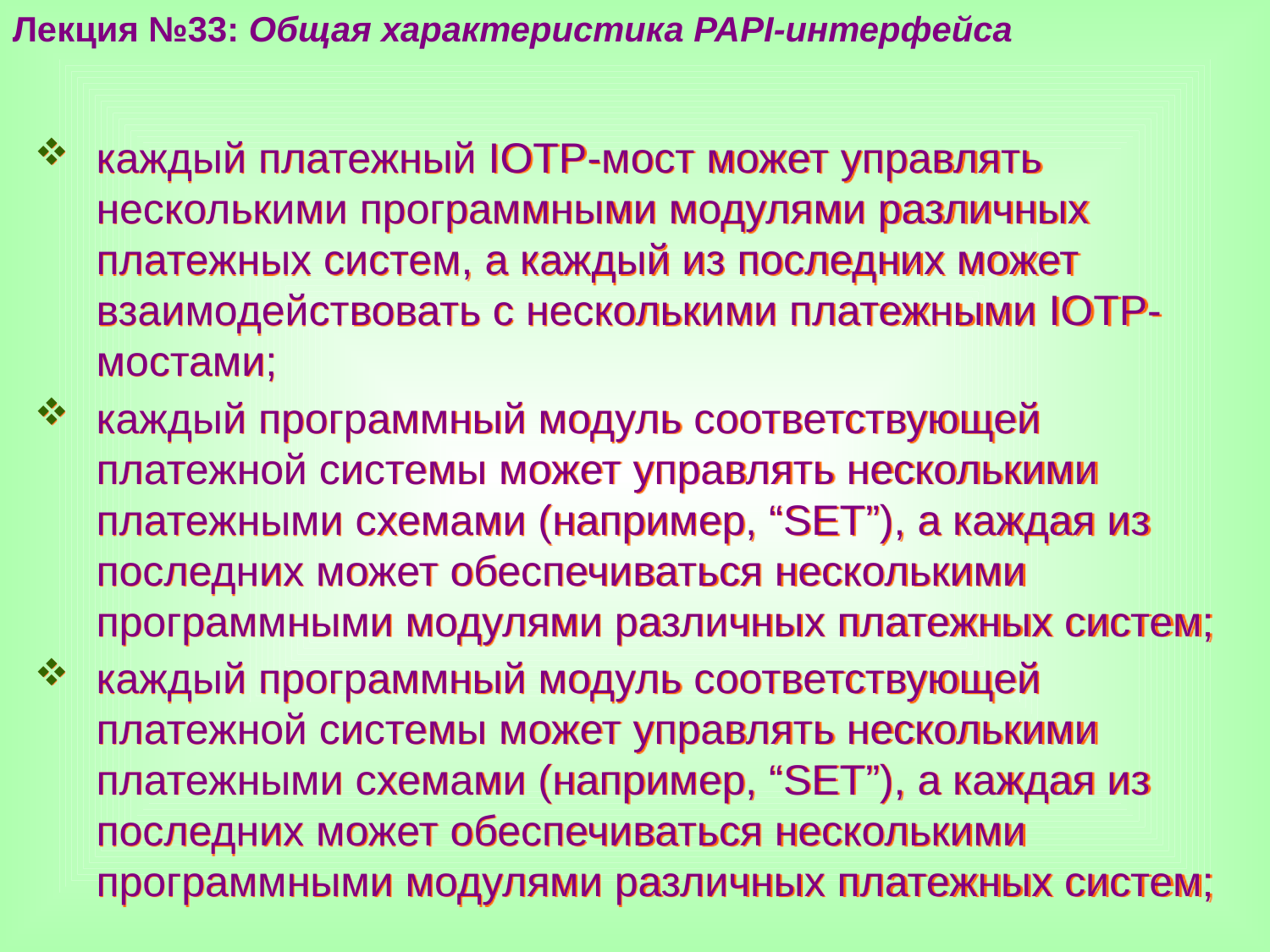

Лекция №33: Общая характеристика PAPI-интерфейса
каждый платежный IOTP-мост может управлять несколькими программными модулями различных платежных систем, а каждый из последних может взаимодействовать с несколькими платежными IOTP-мостами;
каждый программный модуль соответствующей платежной системы может управлять несколькими платежными схемами (например, “SET”), а каждая из последних может обеспечиваться несколькими программными модулями различных платежных систем;
каждый программный модуль соответствующей платежной системы может управлять несколькими платежными схемами (например, “SET”), а каждая из последних может обеспечиваться несколькими программными модулями различных платежных систем;